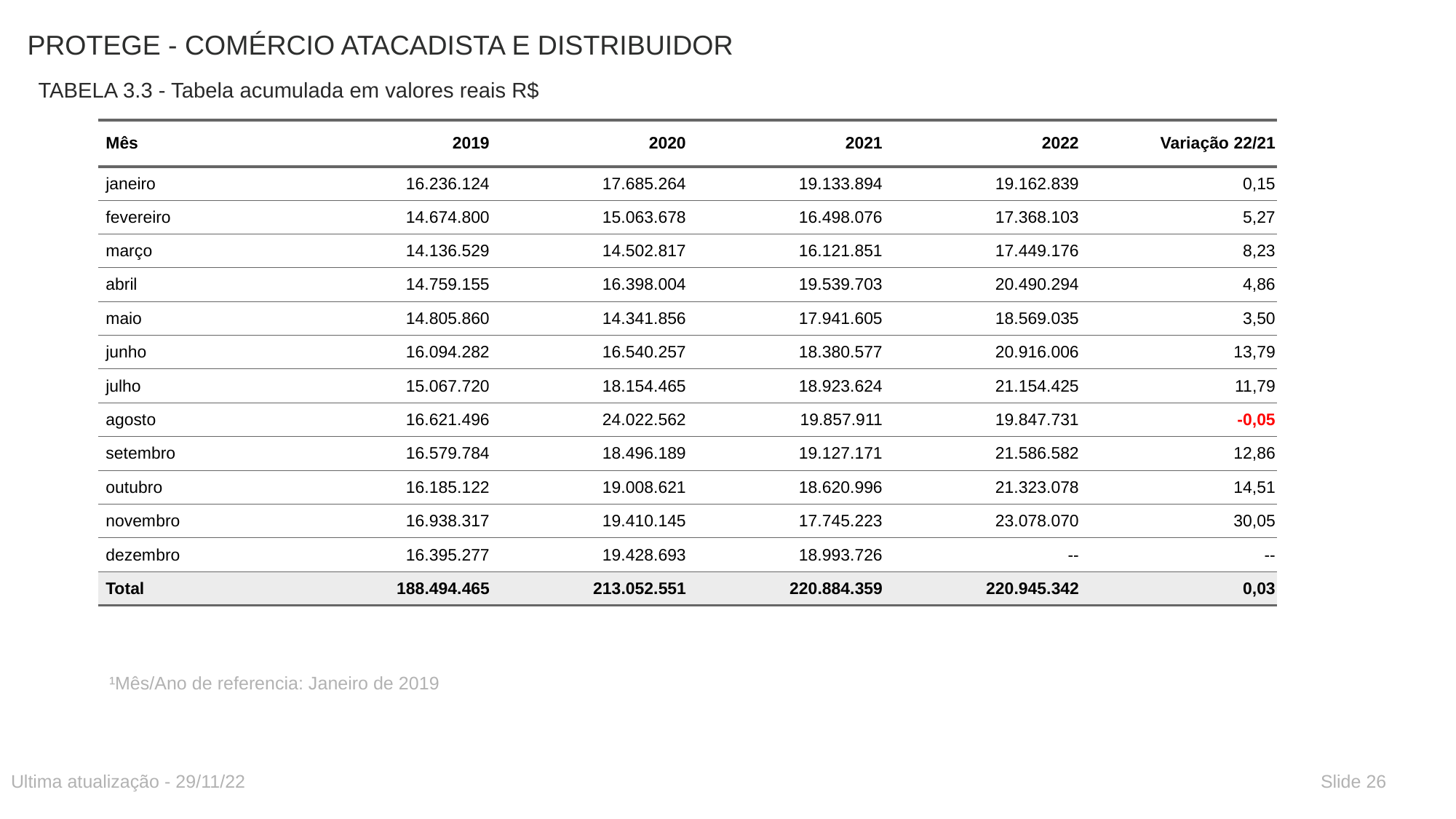

# PROTEGE - COMÉRCIO ATACADISTA E DISTRIBUIDOR
TABELA 3.3 - Tabela acumulada em valores reais R$
| Mês | 2019 | 2020 | 2021 | 2022 | Variação 22/21 |
| --- | --- | --- | --- | --- | --- |
| janeiro | 16.236.124 | 17.685.264 | 19.133.894 | 19.162.839 | 0,15 |
| fevereiro | 14.674.800 | 15.063.678 | 16.498.076 | 17.368.103 | 5,27 |
| março | 14.136.529 | 14.502.817 | 16.121.851 | 17.449.176 | 8,23 |
| abril | 14.759.155 | 16.398.004 | 19.539.703 | 20.490.294 | 4,86 |
| maio | 14.805.860 | 14.341.856 | 17.941.605 | 18.569.035 | 3,50 |
| junho | 16.094.282 | 16.540.257 | 18.380.577 | 20.916.006 | 13,79 |
| julho | 15.067.720 | 18.154.465 | 18.923.624 | 21.154.425 | 11,79 |
| agosto | 16.621.496 | 24.022.562 | 19.857.911 | 19.847.731 | -0,05 |
| setembro | 16.579.784 | 18.496.189 | 19.127.171 | 21.586.582 | 12,86 |
| outubro | 16.185.122 | 19.008.621 | 18.620.996 | 21.323.078 | 14,51 |
| novembro | 16.938.317 | 19.410.145 | 17.745.223 | 23.078.070 | 30,05 |
| dezembro | 16.395.277 | 19.428.693 | 18.993.726 | -- | -- |
| Total | 188.494.465 | 213.052.551 | 220.884.359 | 220.945.342 | 0,03 |
¹Mês/Ano de referencia: Janeiro de 2019
Ultima atualização - 29/11/22
Slide 26